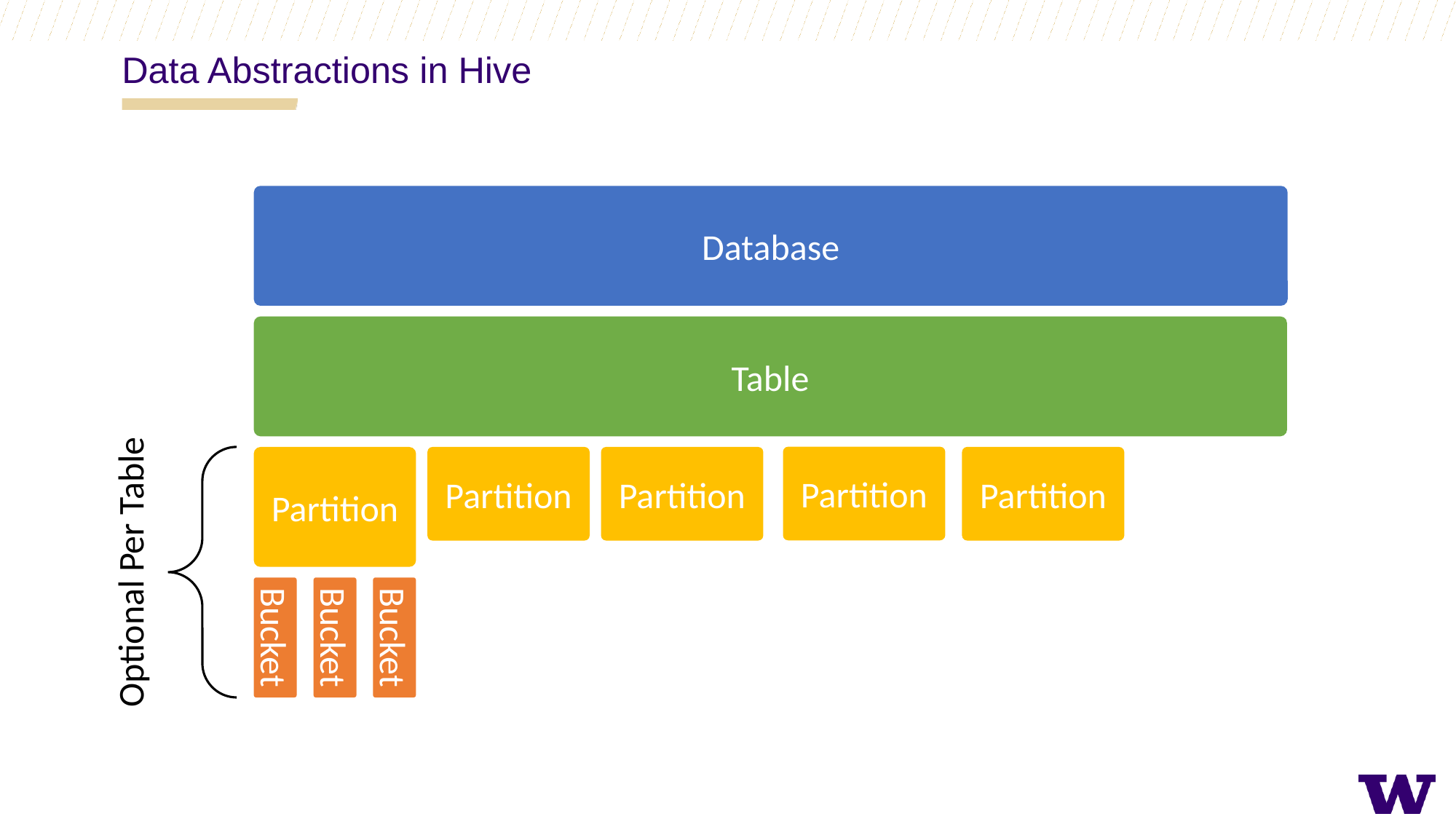

Data Abstractions in Hive
Database
Table
Partition
Partition

Partition
Partition
Partition
Optional Per Table
Bucket
Bucket
Bucket